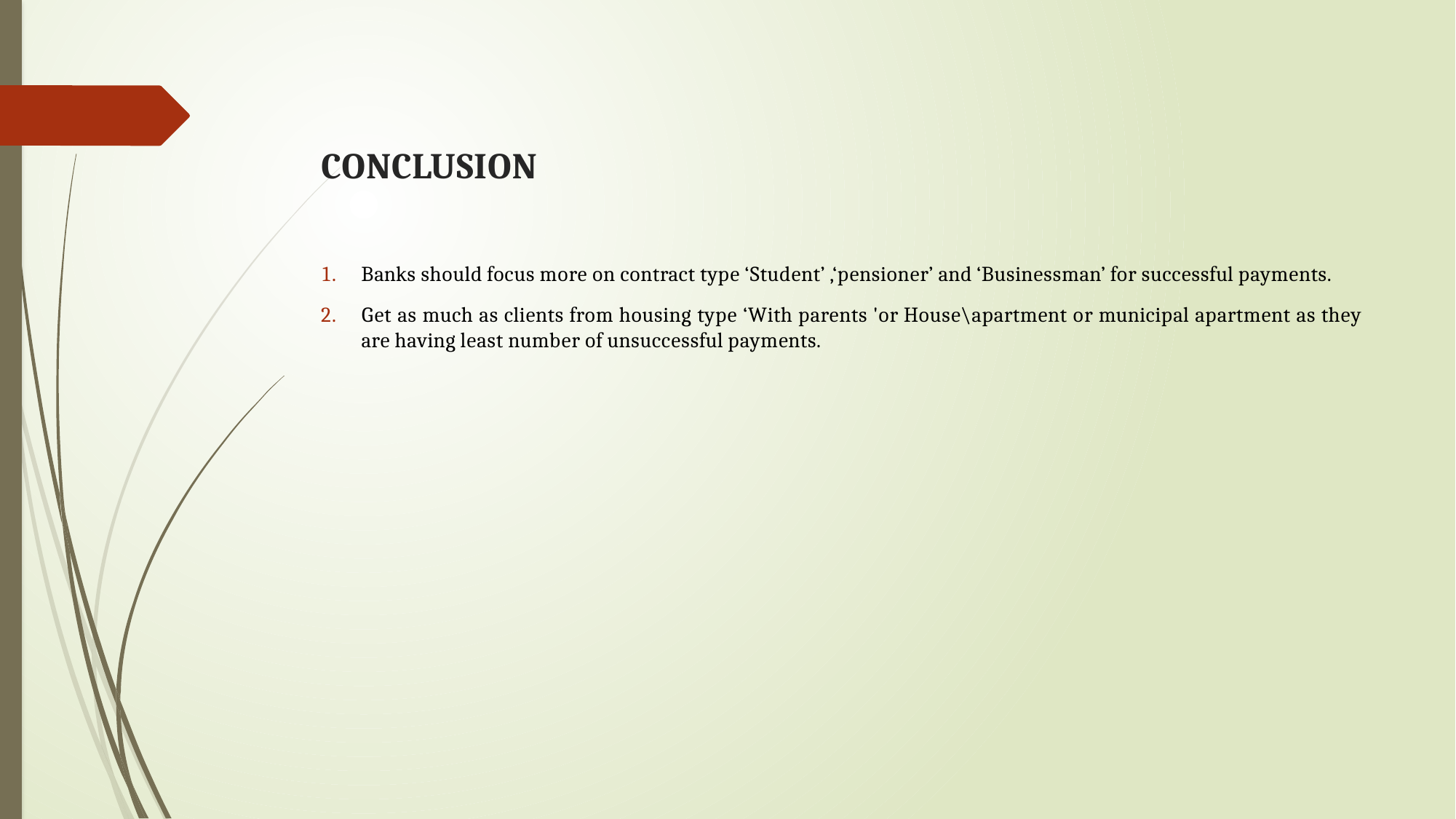

# CONCLUSION
Banks should focus more on contract type ‘Student’ ,‘pensioner’ and ‘Businessman’ for successful payments.
Get as much as clients from housing type ‘With parents 'or House\apartment or municipal apartment as they are having least number of unsuccessful payments.